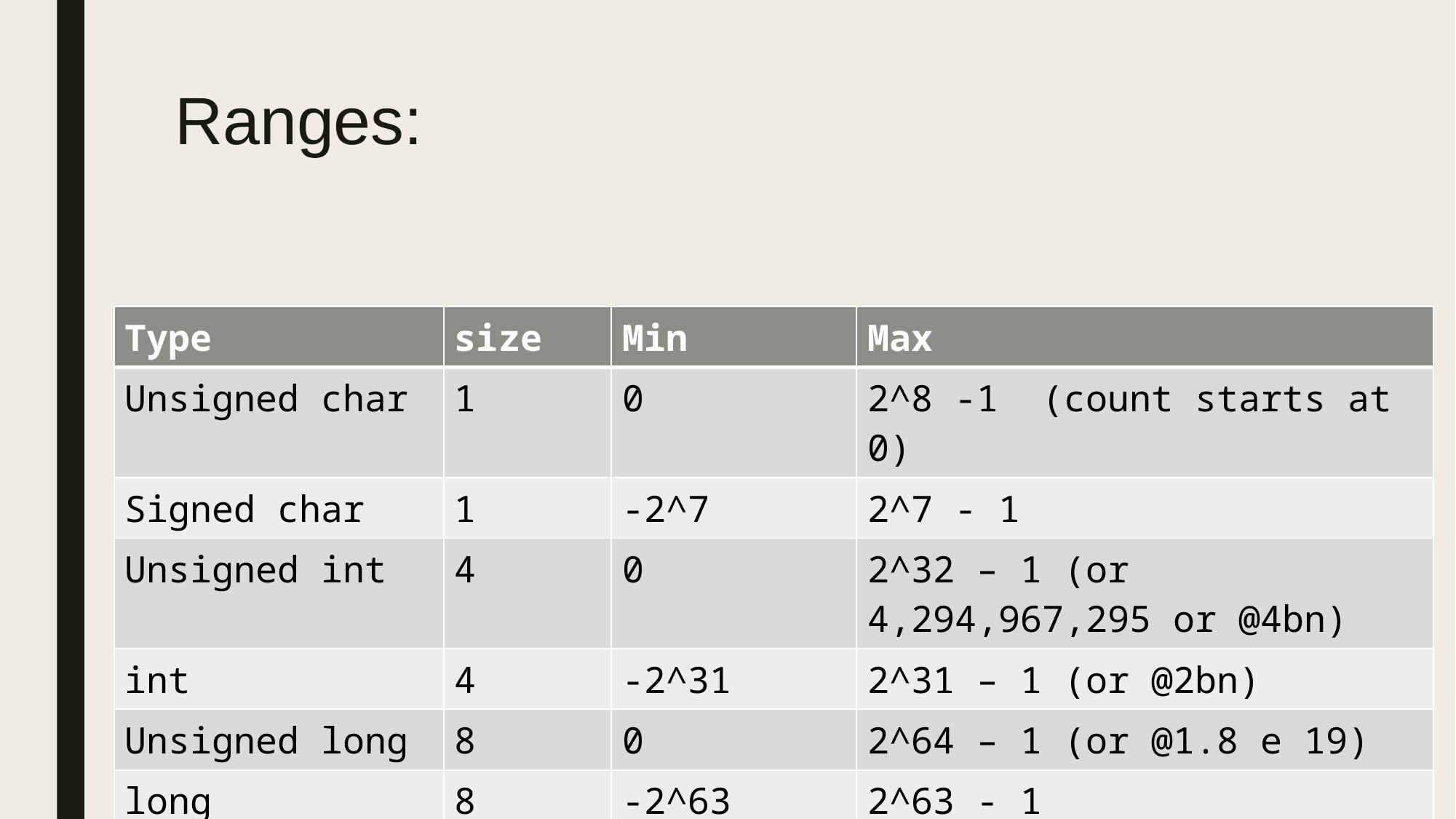

# Ranges:
| Type | size | Min | Max |
| --- | --- | --- | --- |
| Unsigned char | 1 | 0 | 2^8 -1 (count starts at 0) |
| Signed char | 1 | -2^7 | 2^7 - 1 |
| Unsigned int | 4 | 0 | 2^32 – 1 (or 4,294,967,295 or @4bn) |
| int | 4 | -2^31 | 2^31 – 1 (or @2bn) |
| Unsigned long | 8 | 0 | 2^64 – 1 (or @1.8 e 19) |
| long | 8 | -2^63 | 2^63 - 1 |